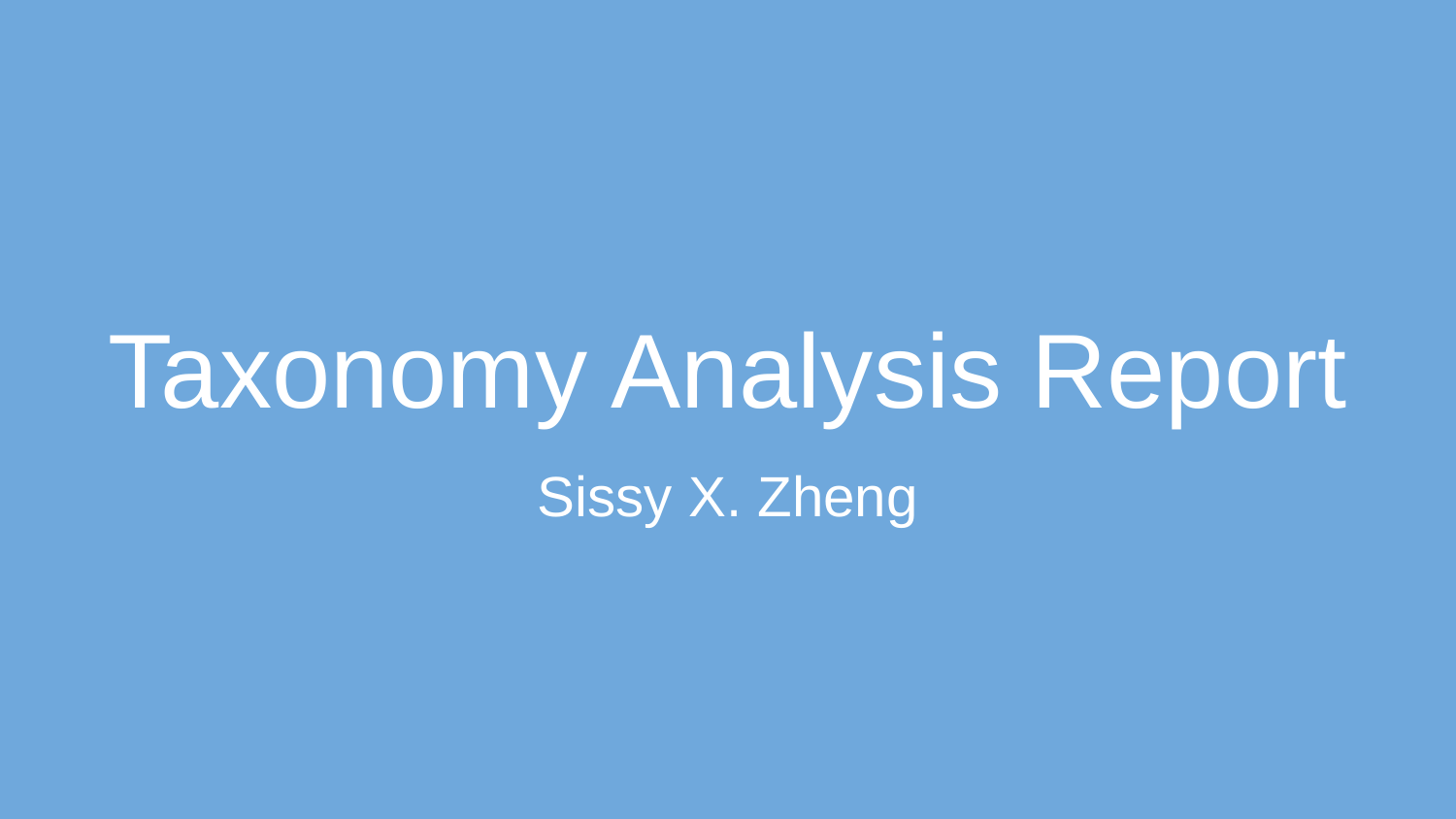

# Taxonomy Analysis Report
Sissy X. Zheng